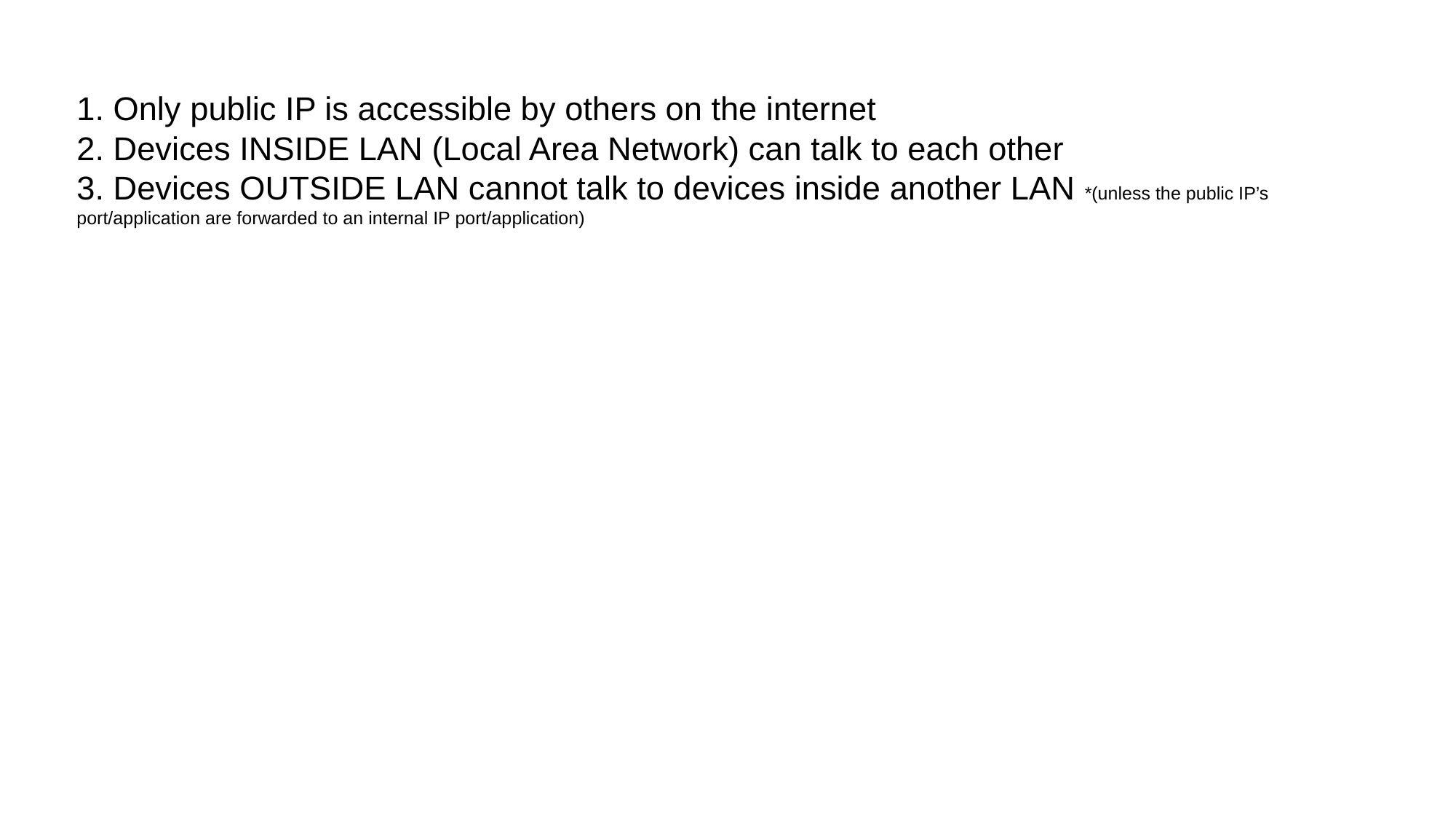

1. Only public IP is accessible by others on the internet
2. Devices INSIDE LAN (Local Area Network) can talk to each other
3. Devices OUTSIDE LAN cannot talk to devices inside another LAN *(unless the public IP’s port/application are forwarded to an internal IP port/application)